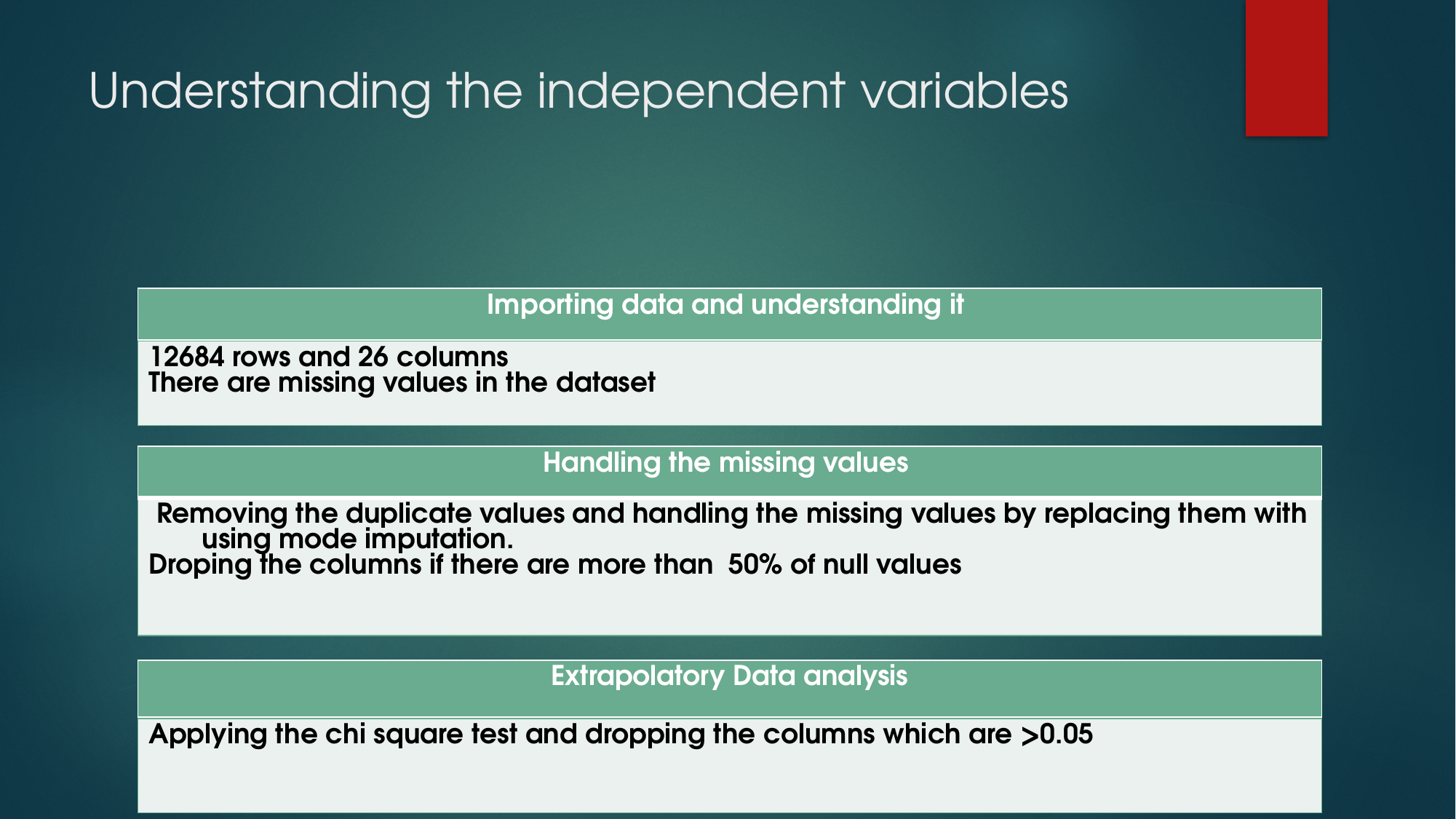

# Understanding the independent variables
| Importing data and understanding it |
| --- |
| 12684 rows and 26 columns There are missing values in the dataset |
| --- |
| Handling the missing values |
| --- |
| Removing the duplicate values and handling the missing values by replacing them with using mode imputation. Droping the columns if there are more than 50% of null values |
| --- |
| Extrapolatory Data analysis |
| --- |
| Applying the chi square test and dropping the columns which are >0.05 |
| --- |